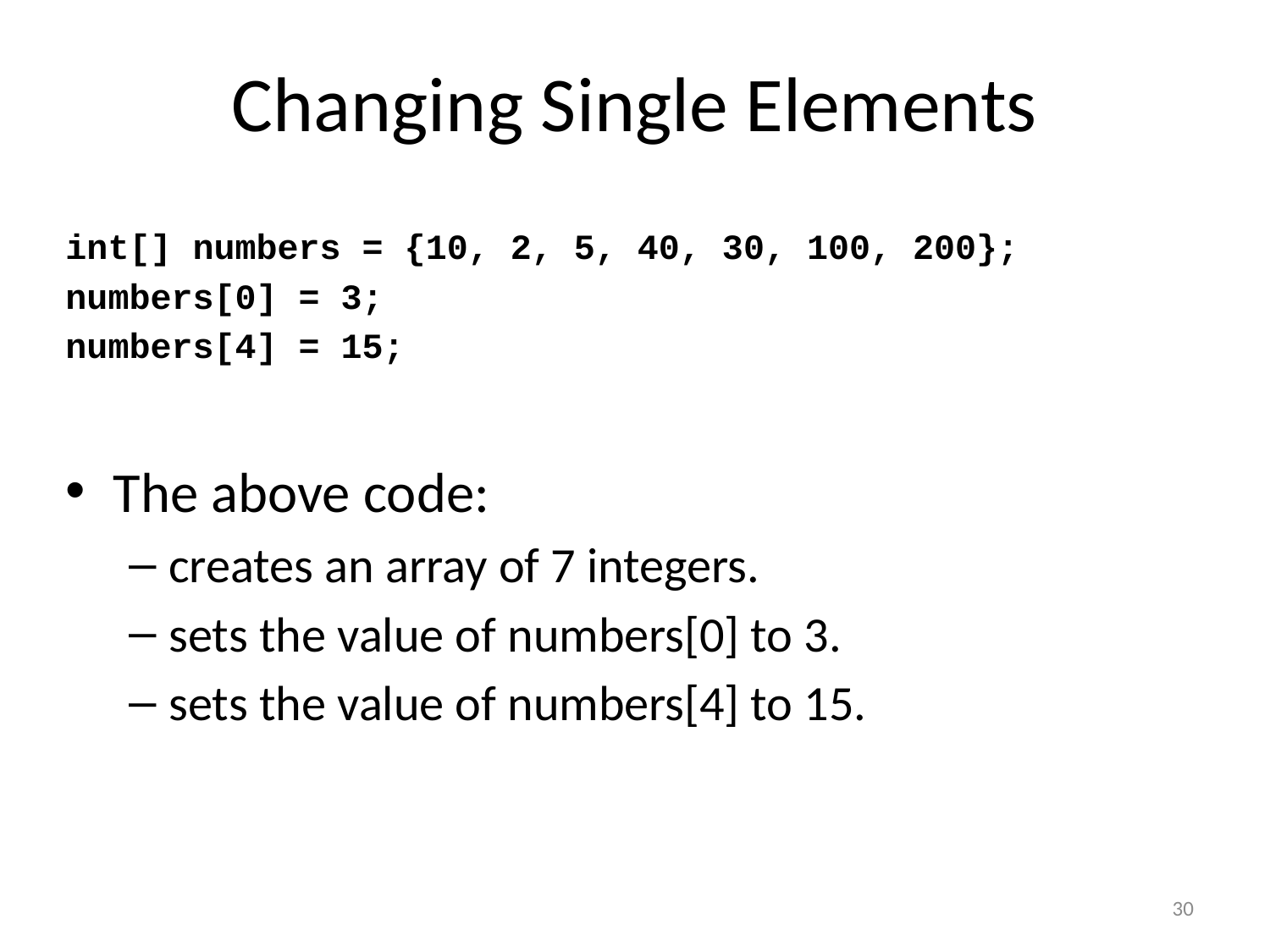

# Changing Single Elements
int[] numbers = {10, 2, 5, 40, 30, 100, 200};
numbers[0] = 3;
numbers[4] = 15;

The above code:
creates an array of 7 integers.
sets the value of numbers[0] to 3.
sets the value of numbers[4] to 15.

30